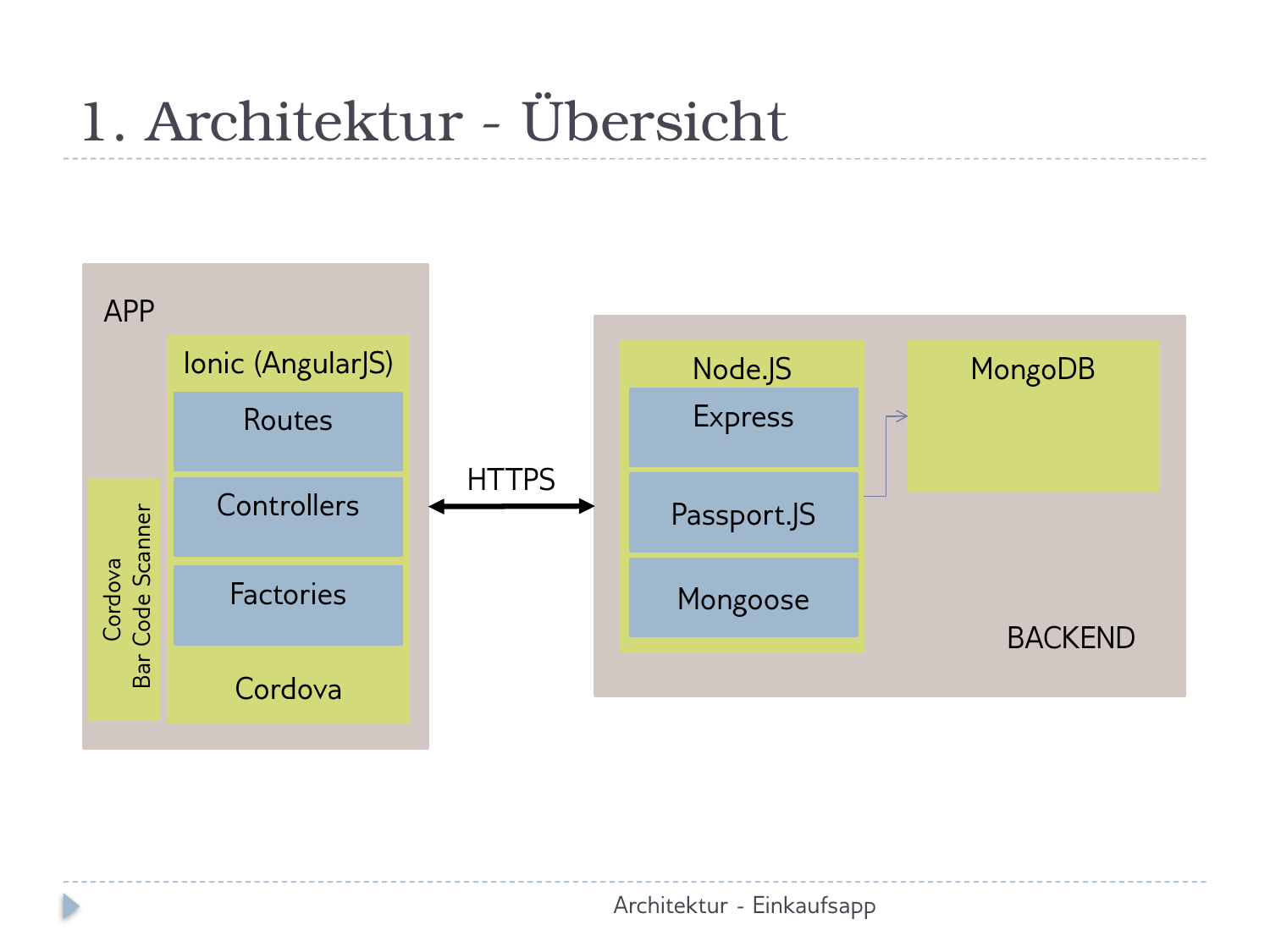

# 1. Architektur - Übersicht

APP

Ionic (AngularJS)
Node.JS
MongoDB
Express
Routes
HTTPS
Passport.JS
Controllers
Mongoose
Cordova
 Bar Code Scanner
Factories
BACKEND
Cordova
Architektur - Einkaufsapp